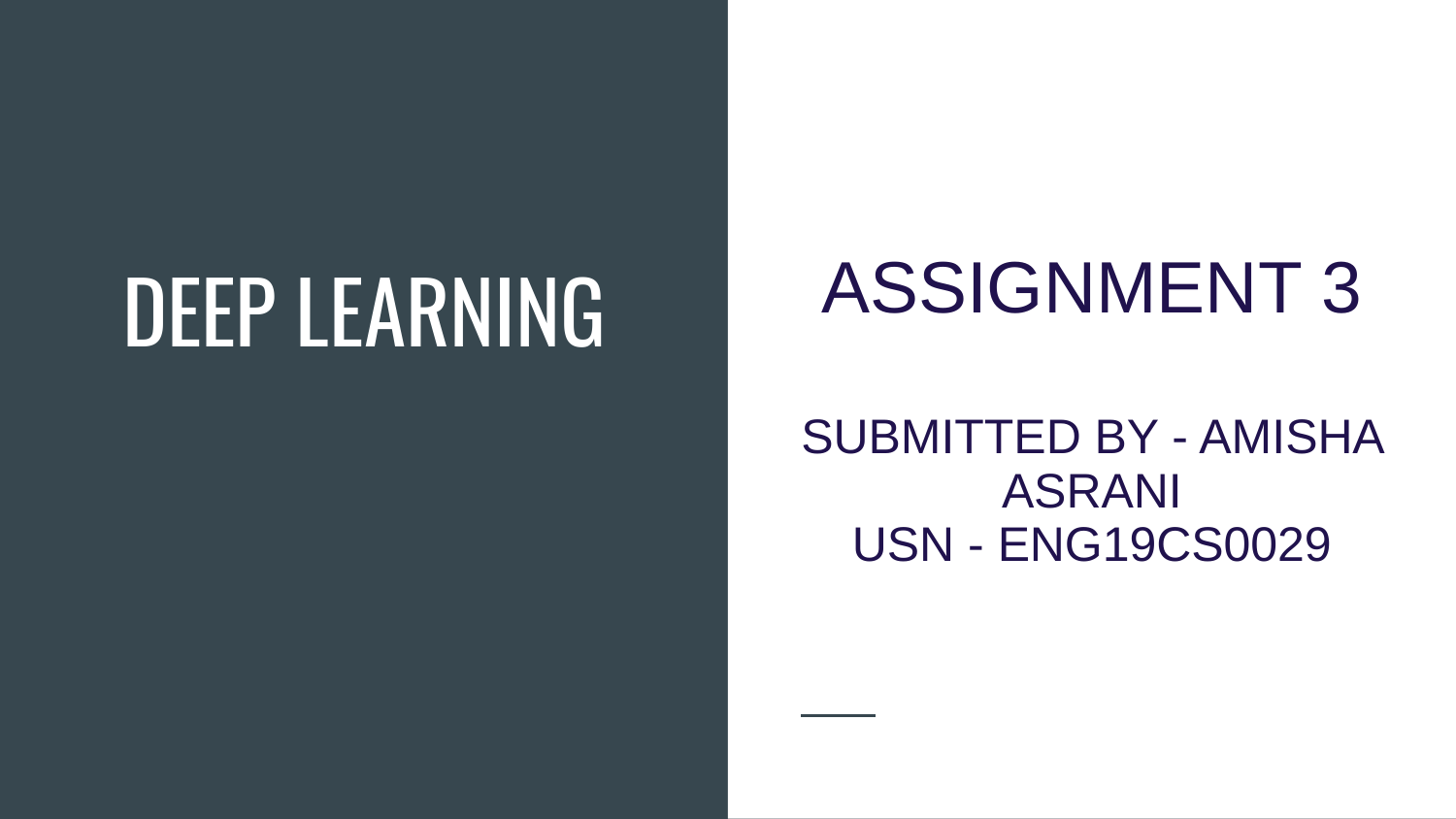

ASSIGNMENT 3

SUBMITTED BY - AMISHA ASRANI
USN - ENG19CS0029
# DEEP LEARNING